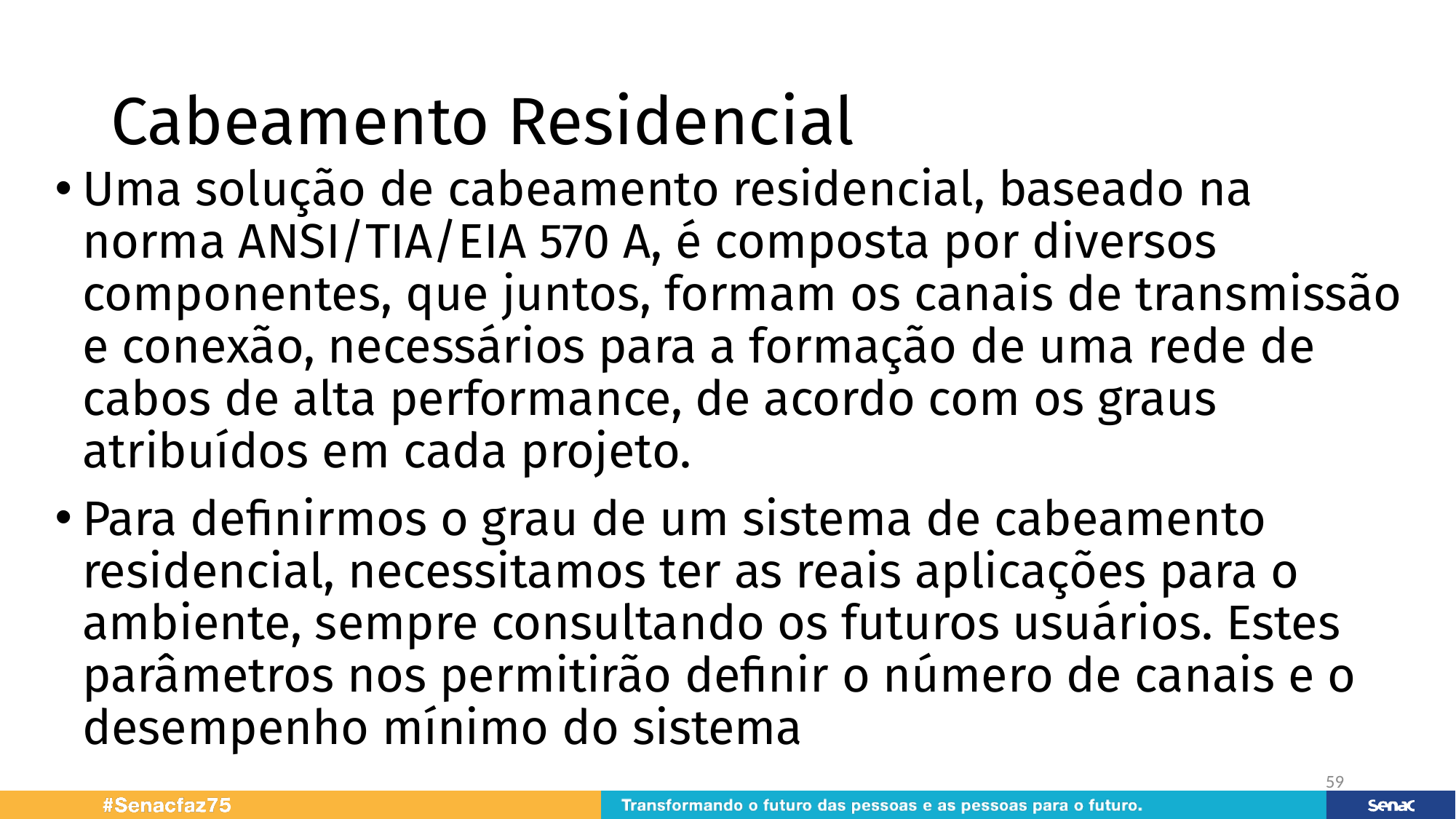

# Cabeamento Residencial
Uma solução de cabeamento residencial, baseado na norma ANSI/TIA/EIA 570 A, é composta por diversos componentes, que juntos, formam os canais de transmissão e conexão, necessários para a formação de uma rede de cabos de alta performance, de acordo com os graus atribuídos em cada projeto.
Para definirmos o grau de um sistema de cabeamento residencial, necessitamos ter as reais aplicações para o ambiente, sempre consultando os futuros usuários. Estes parâmetros nos permitirão definir o número de canais e o desempenho mínimo do sistema
59